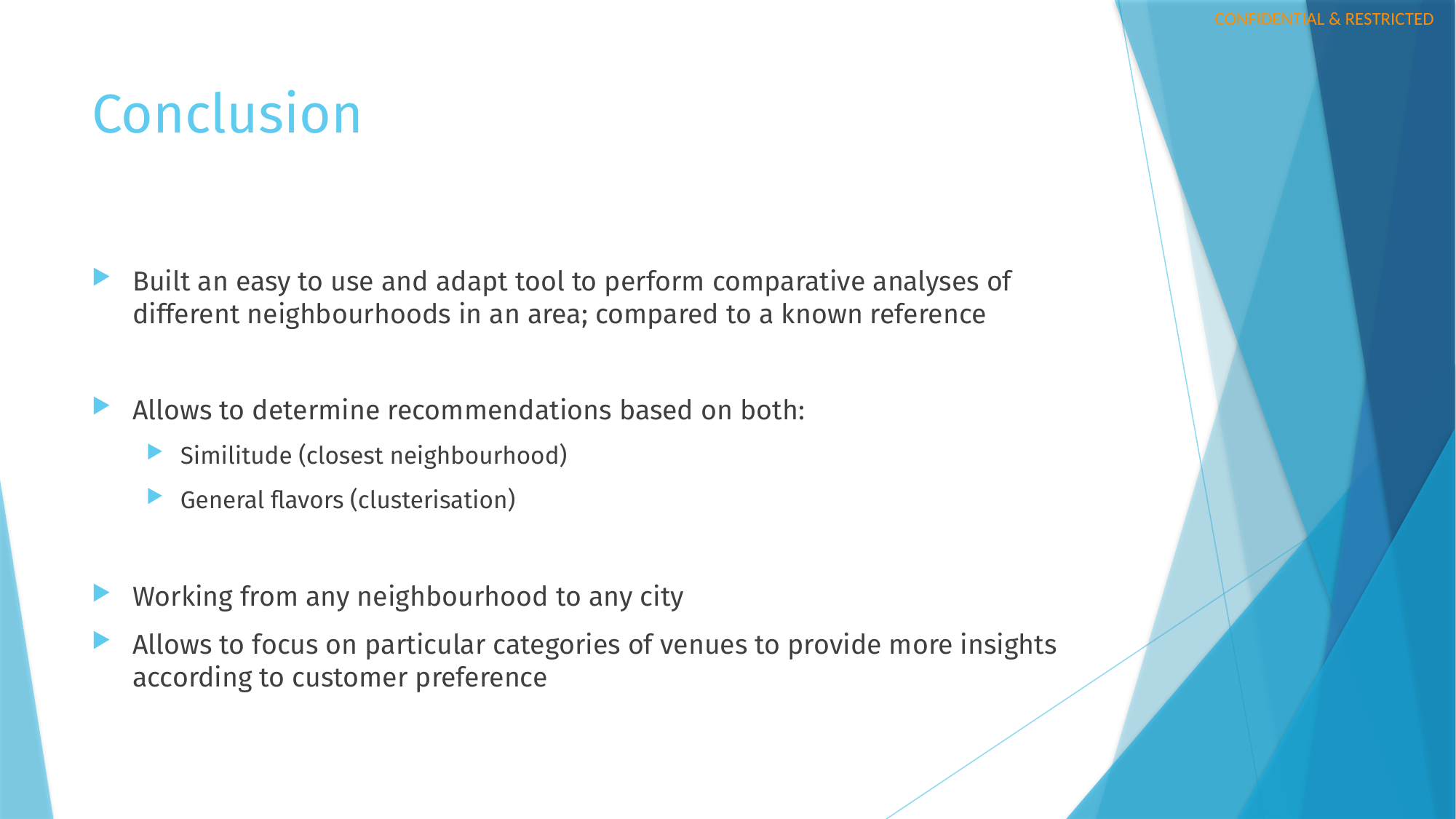

# Conclusion
Built an easy to use and adapt tool to perform comparative analyses of different neighbourhoods in an area; compared to a known reference

Allows to determine recommendations based on both:
Similitude (closest neighbourhood)
General flavors (clusterisation)

Working from any neighbourhood to any city
Allows to focus on particular categories of venues to provide more insights according to customer preference